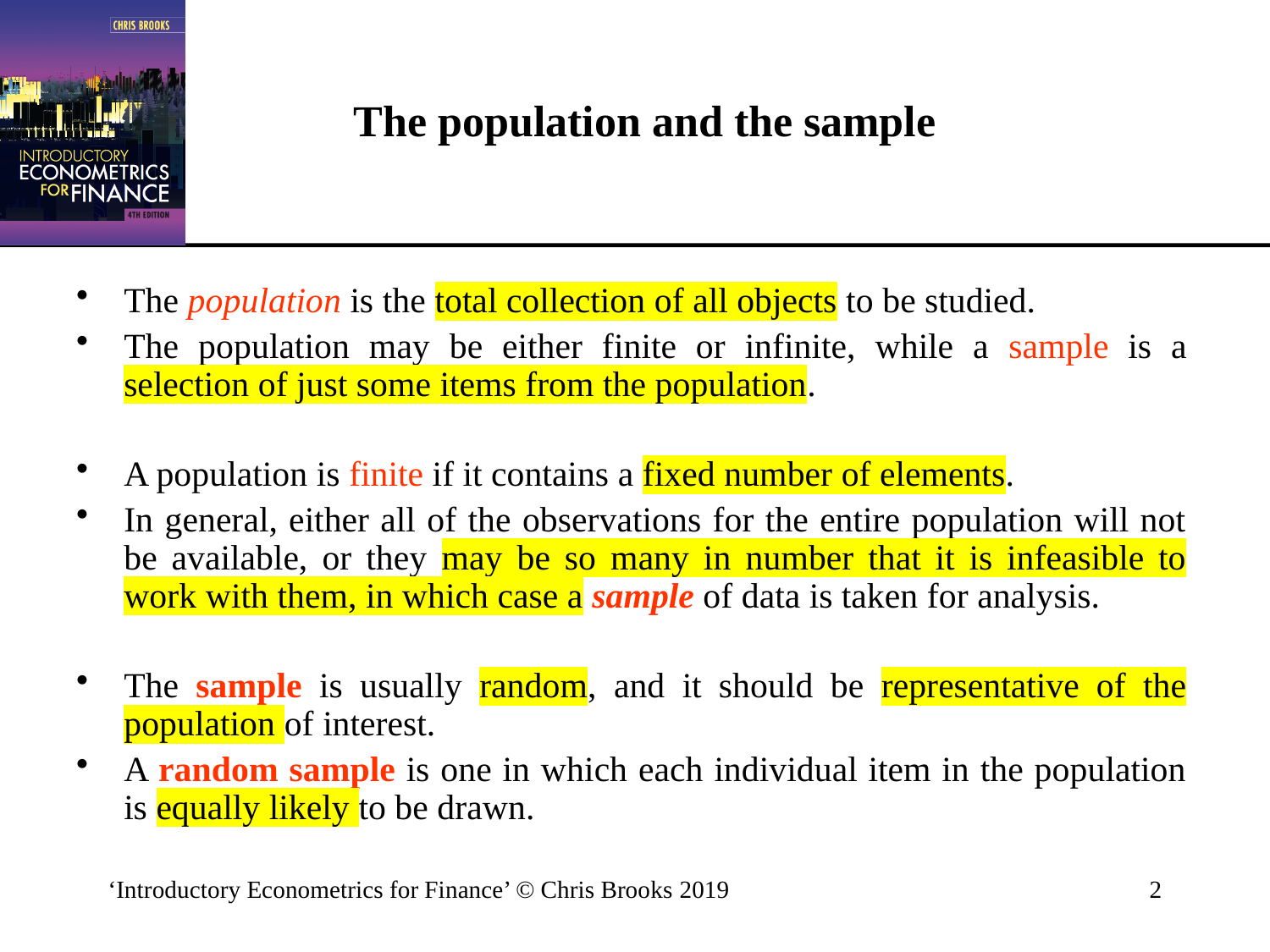

# The population and the sample
The population is the total collection of all objects to be studied.
The population may be either finite or infinite, while a sample is a selection of just some items from the population.

A population is finite if it contains a fixed number of elements.
In general, either all of the observations for the entire population will not be available, or they may be so many in number that it is infeasible to work with them, in which case a sample of data is taken for analysis.

The sample is usually random, and it should be representative of the population of interest.
A random sample is one in which each individual item in the population is equally likely to be drawn.

‘Introductory Econometrics for Finance’ © Chris Brooks 2019
2